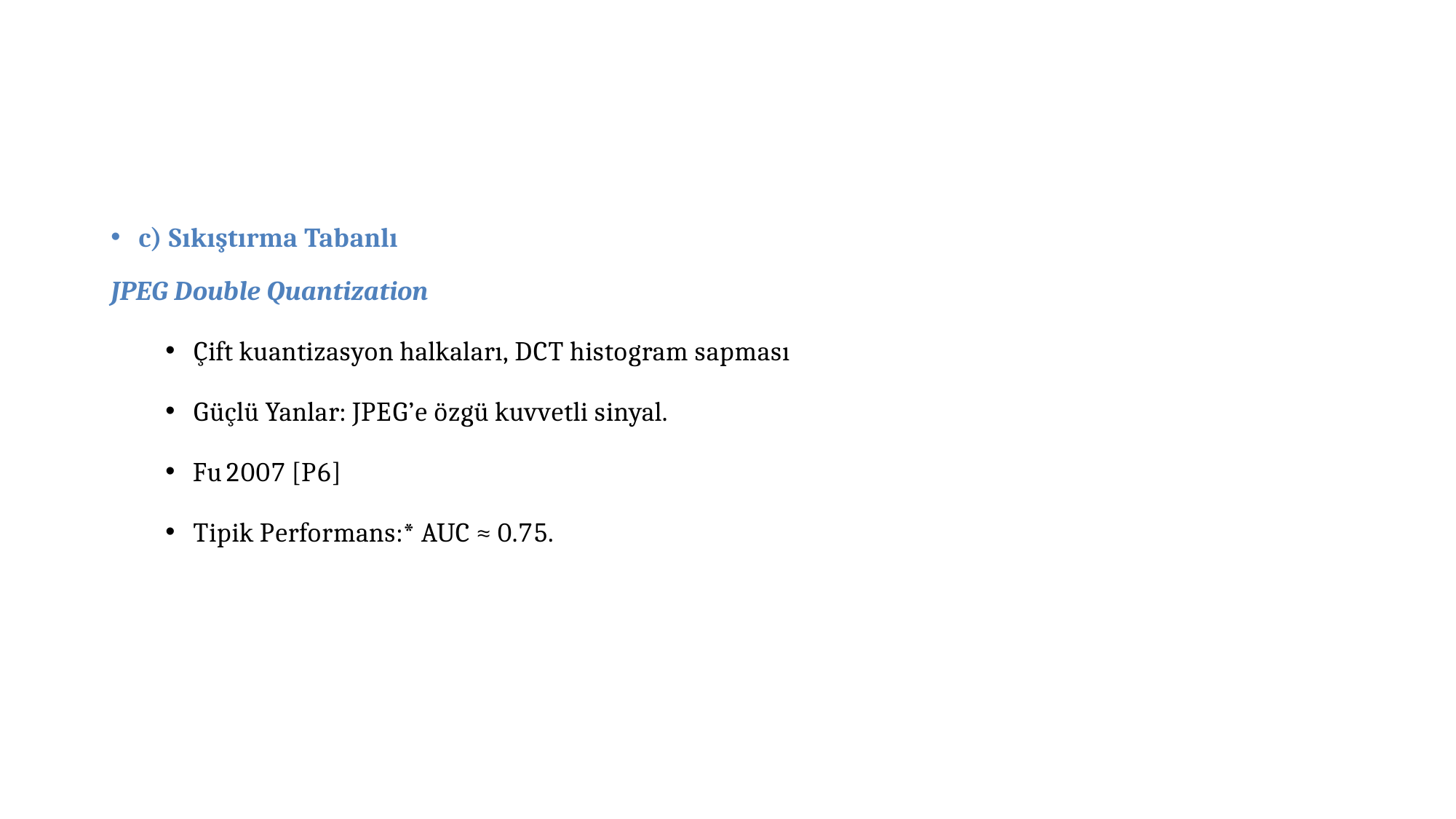

#
c) Sıkıştırma Tabanlı
JPEG Double Quantization
Çift kuantizasyon halkaları, DCT histogram sapması
Güçlü Yanlar: JPEG’e özgü kuvvetli sinyal.
Fu 2007 [P6]
Tipik Performans:* AUC ≈ 0.75.